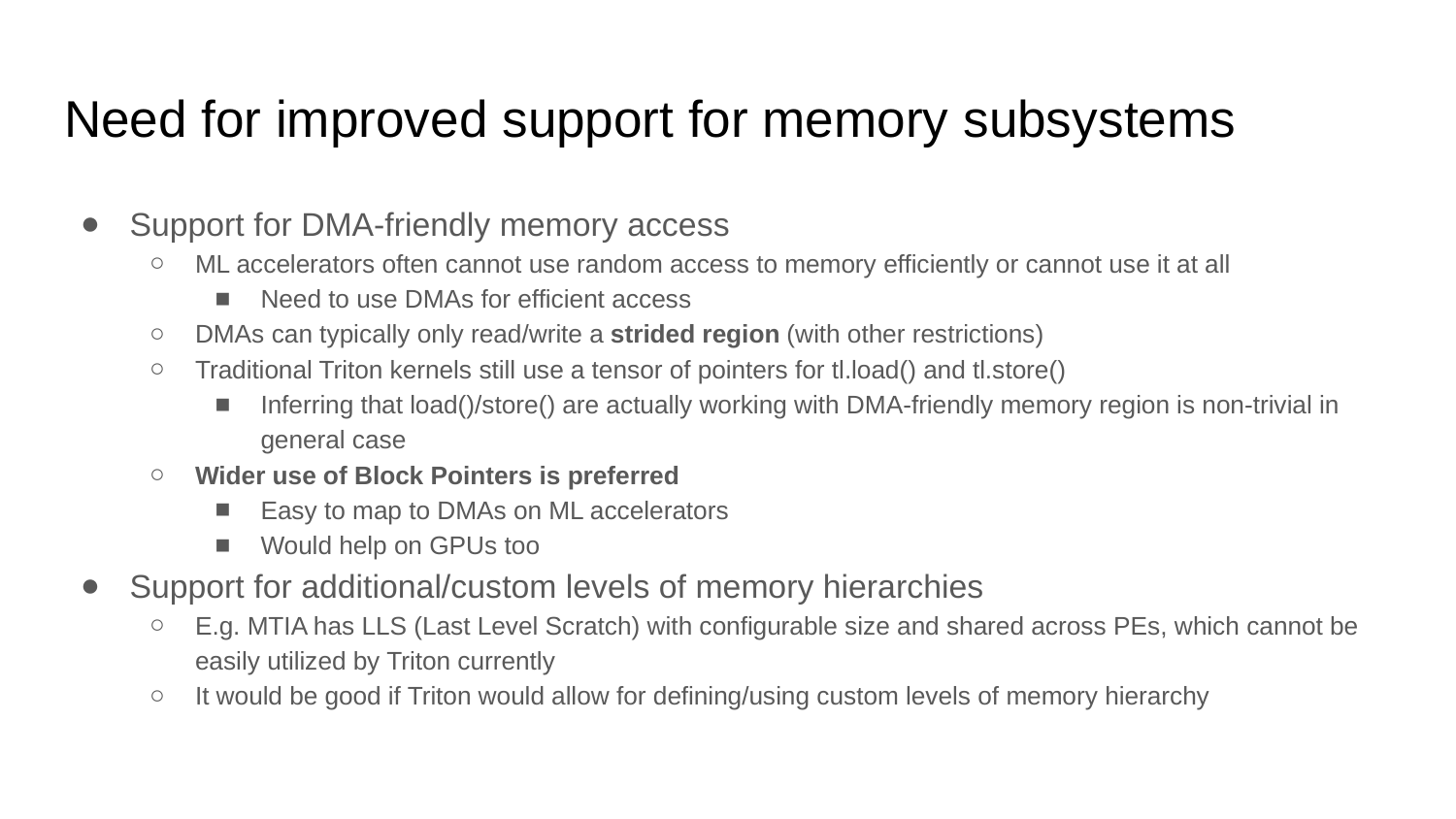

# Need for improved support for memory subsystems

Support for DMA-friendly memory access
ML accelerators often cannot use random access to memory efficiently or cannot use it at all
Need to use DMAs for efficient access
DMAs can typically only read/write a strided region (with other restrictions)
Traditional Triton kernels still use a tensor of pointers for tl.load() and tl.store()
Inferring that load()/store() are actually working with DMA-friendly memory region is non-trivial in general case
Wider use of Block Pointers is preferred
Easy to map to DMAs on ML accelerators
Would help on GPUs too
Support for additional/custom levels of memory hierarchies
E.g. MTIA has LLS (Last Level Scratch) with configurable size and shared across PEs, which cannot be easily utilized by Triton currently
It would be good if Triton would allow for defining/using custom levels of memory hierarchy